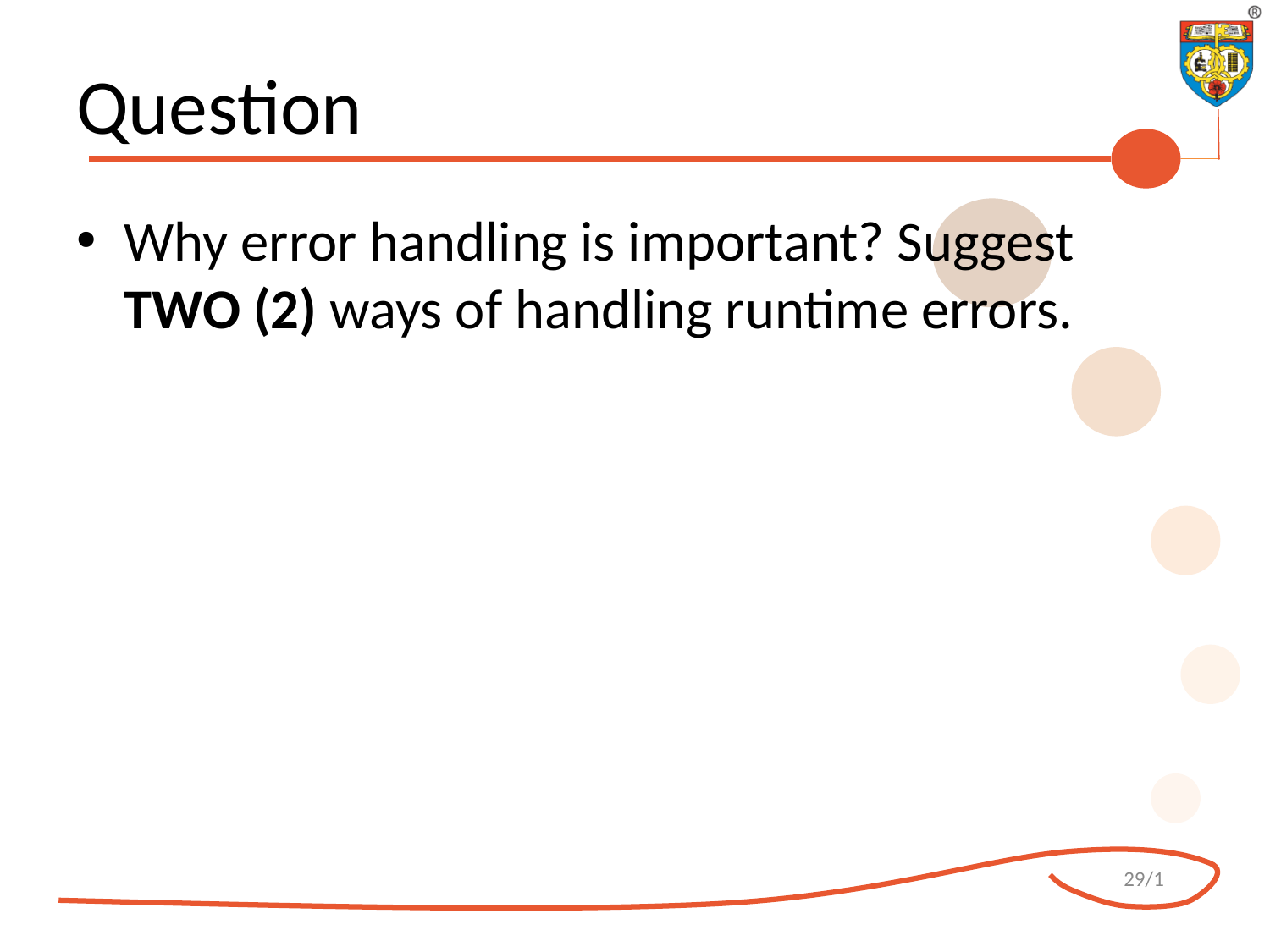

# Question
Why error handling is important? Suggest TWO (2) ways of handling runtime errors.